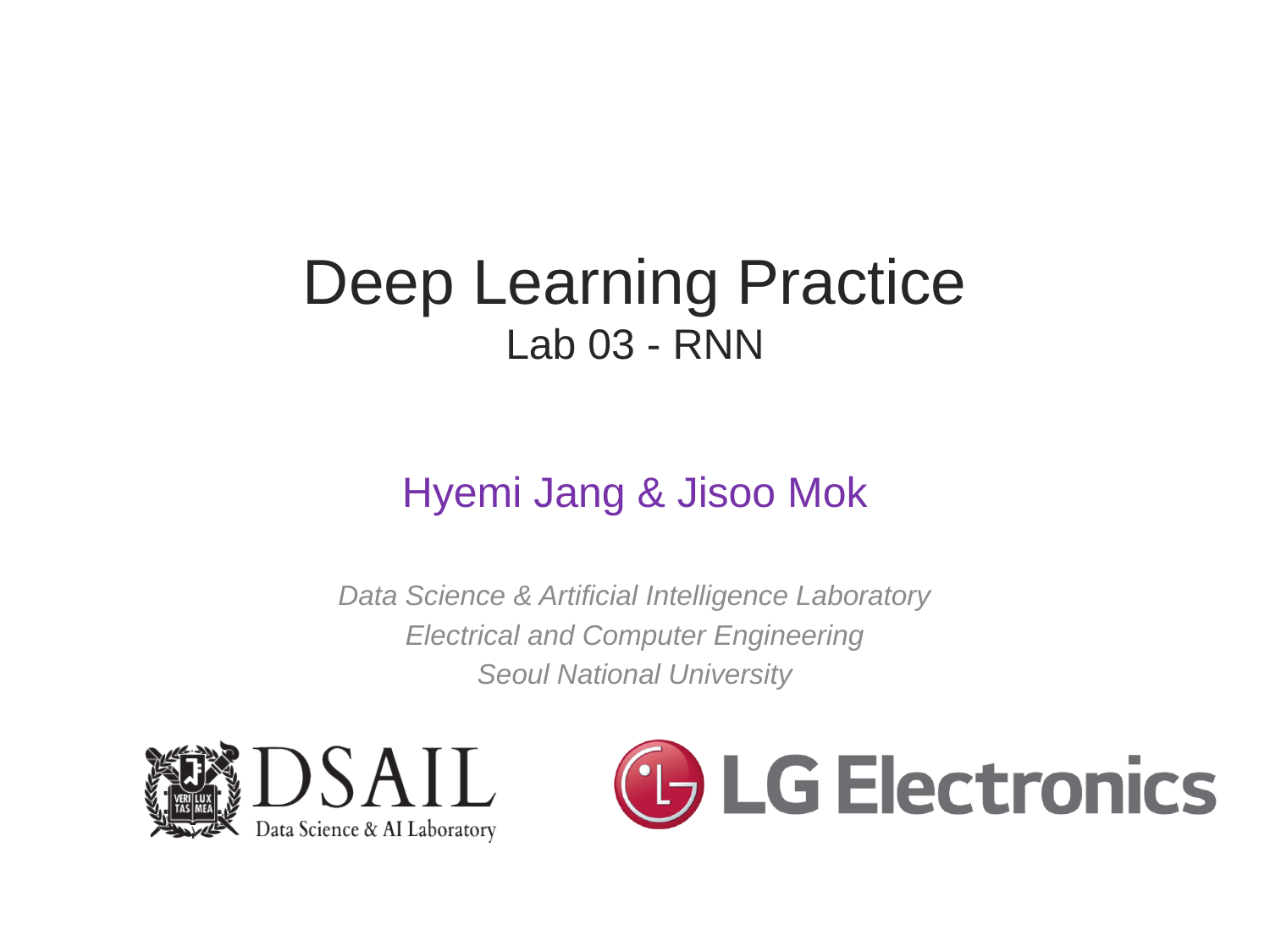

# Deep Learning Practice Lab 03 - RNN
Hyemi Jang & Jisoo Mok